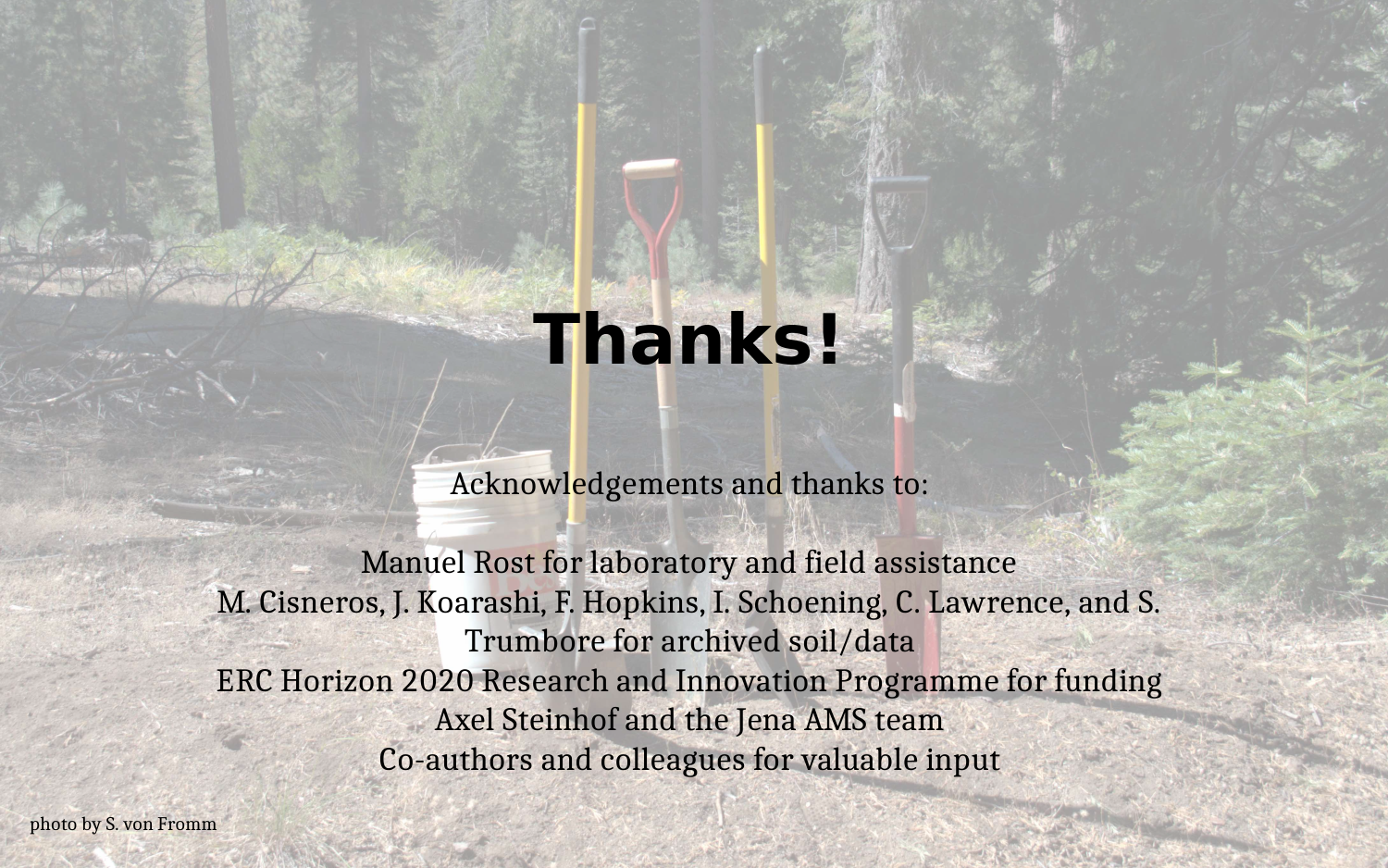

Thanks!

Acknowledgements and thanks to:

Manuel Rost for laboratory and field assistance
M. Cisneros, J. Koarashi, F. Hopkins, I. Schoening, C. Lawrence, and S. Trumbore for archived soil/data
ERC Horizon 2020 Research and Innovation Programme for funding
Axel Steinhof and the Jena AMS team
Co-authors and colleagues for valuable input
photo by S. von Fromm